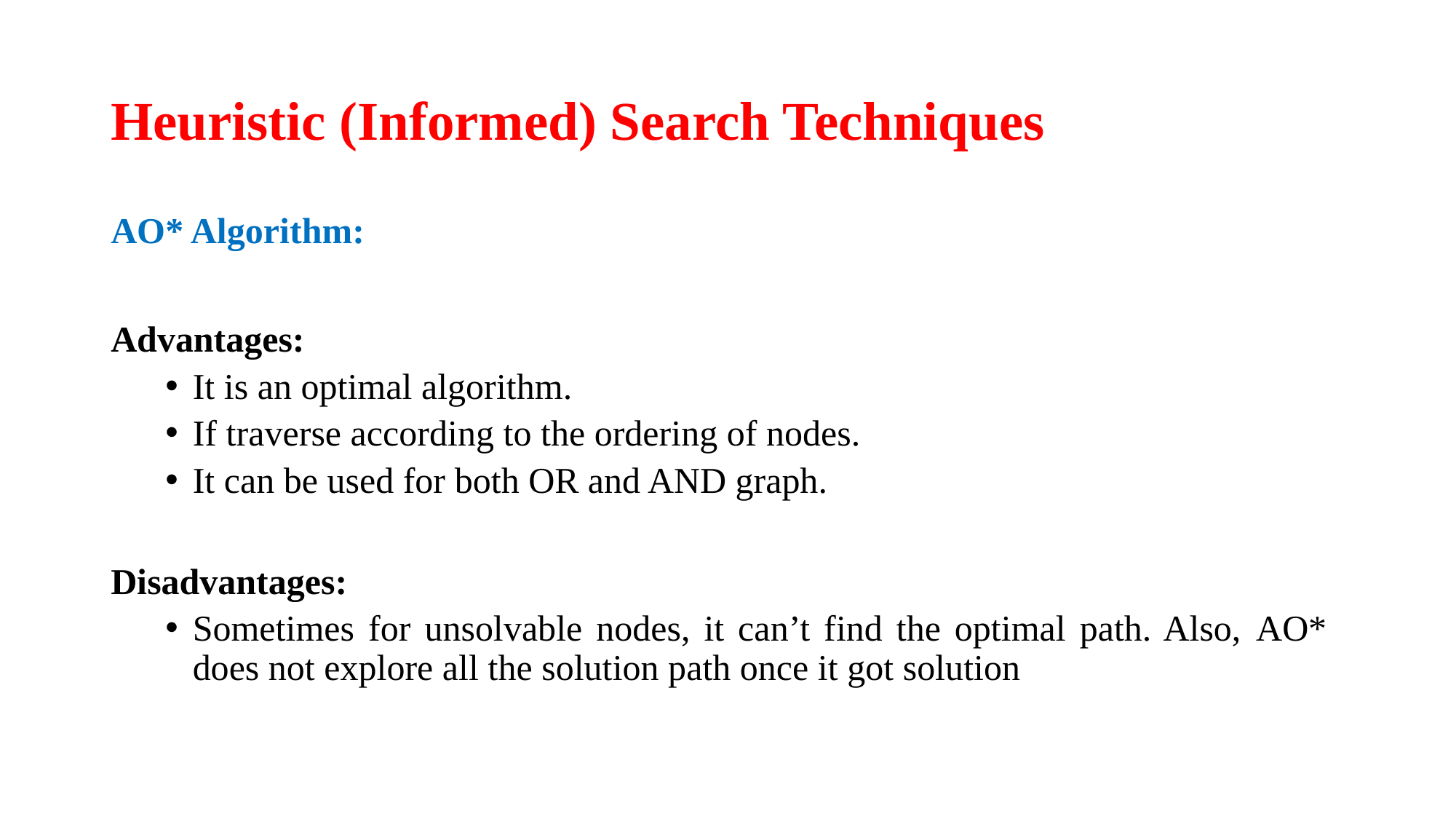

# Heuristic (Informed) Search Techniques
AO* Algorithm:

Advantages:
It is an optimal algorithm.
If traverse according to the ordering of nodes.
It can be used for both OR and AND graph.

Disadvantages:
Sometimes for unsolvable nodes, it can’t find the optimal path. Also, AO* does not explore all the solution path once it got solution